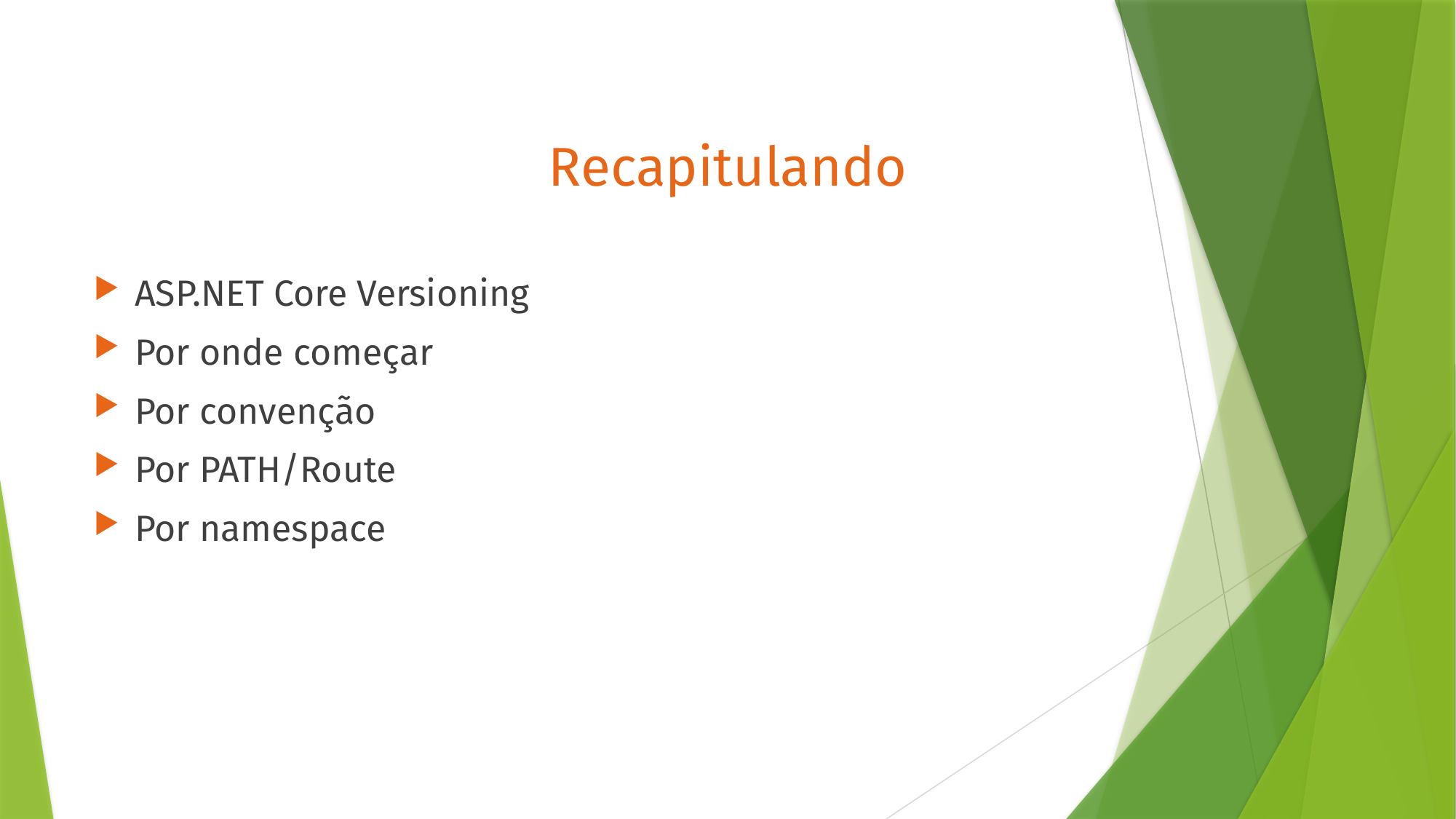

# Recapitulando
ASP.NET Core Versioning
Por onde começar
Por convenção
Por PATH/Route
Por namespace